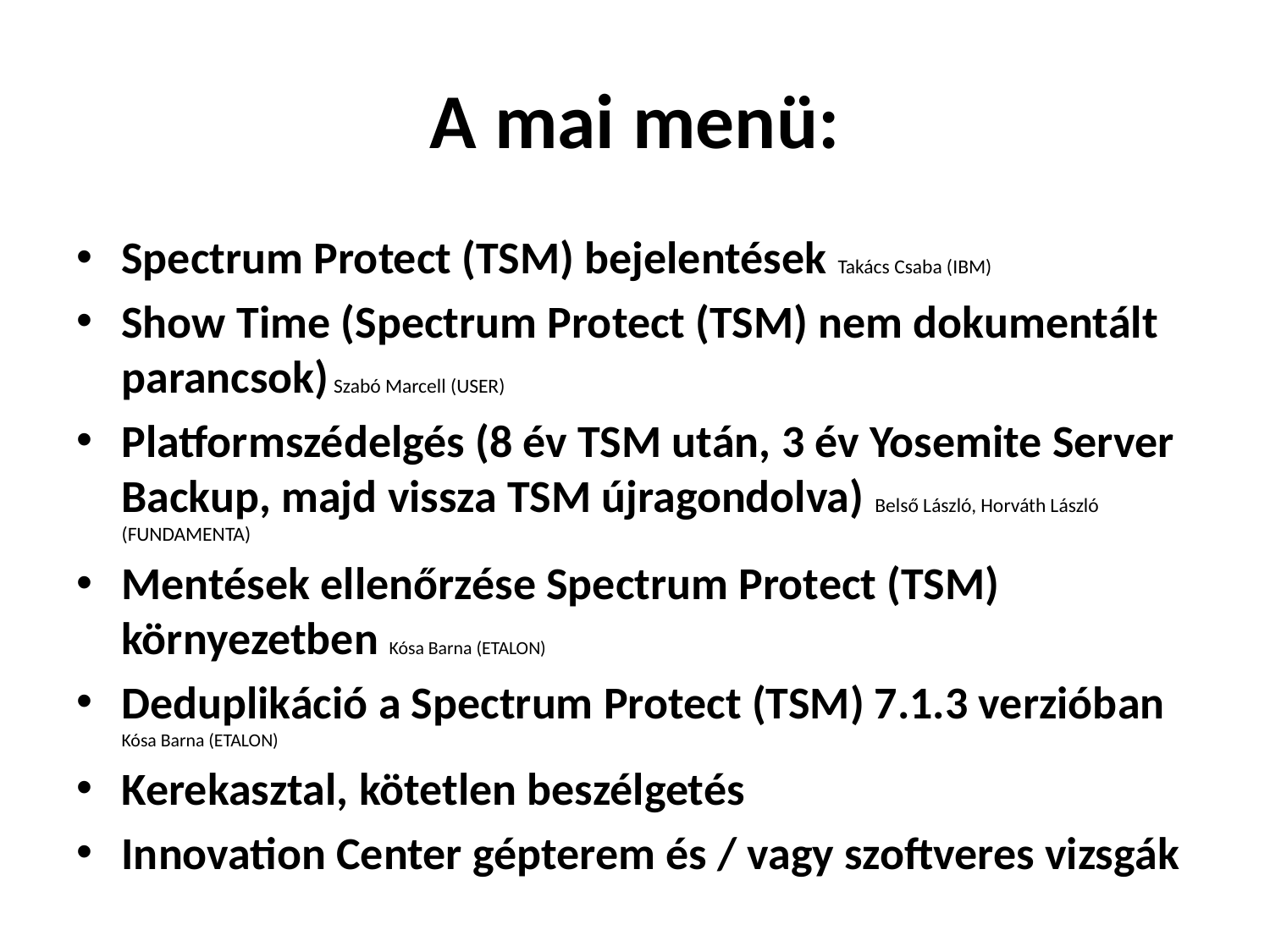

# A mai menü:
Spectrum Protect (TSM) bejelentések Takács Csaba (IBM)
Show Time (Spectrum Protect (TSM) nem dokumentált parancsok) Szabó Marcell (USER)
Platformszédelgés (8 év TSM után, 3 év Yosemite Server Backup, majd vissza TSM újragondolva) Belső László, Horváth László (FUNDAMENTA)
Mentések ellenőrzése Spectrum Protect (TSM) környezetben Kósa Barna (ETALON)
Deduplikáció a Spectrum Protect (TSM) 7.1.3 verzióban Kósa Barna (ETALON)
Kerekasztal, kötetlen beszélgetés
Innovation Center gépterem és / vagy szoftveres vizsgák